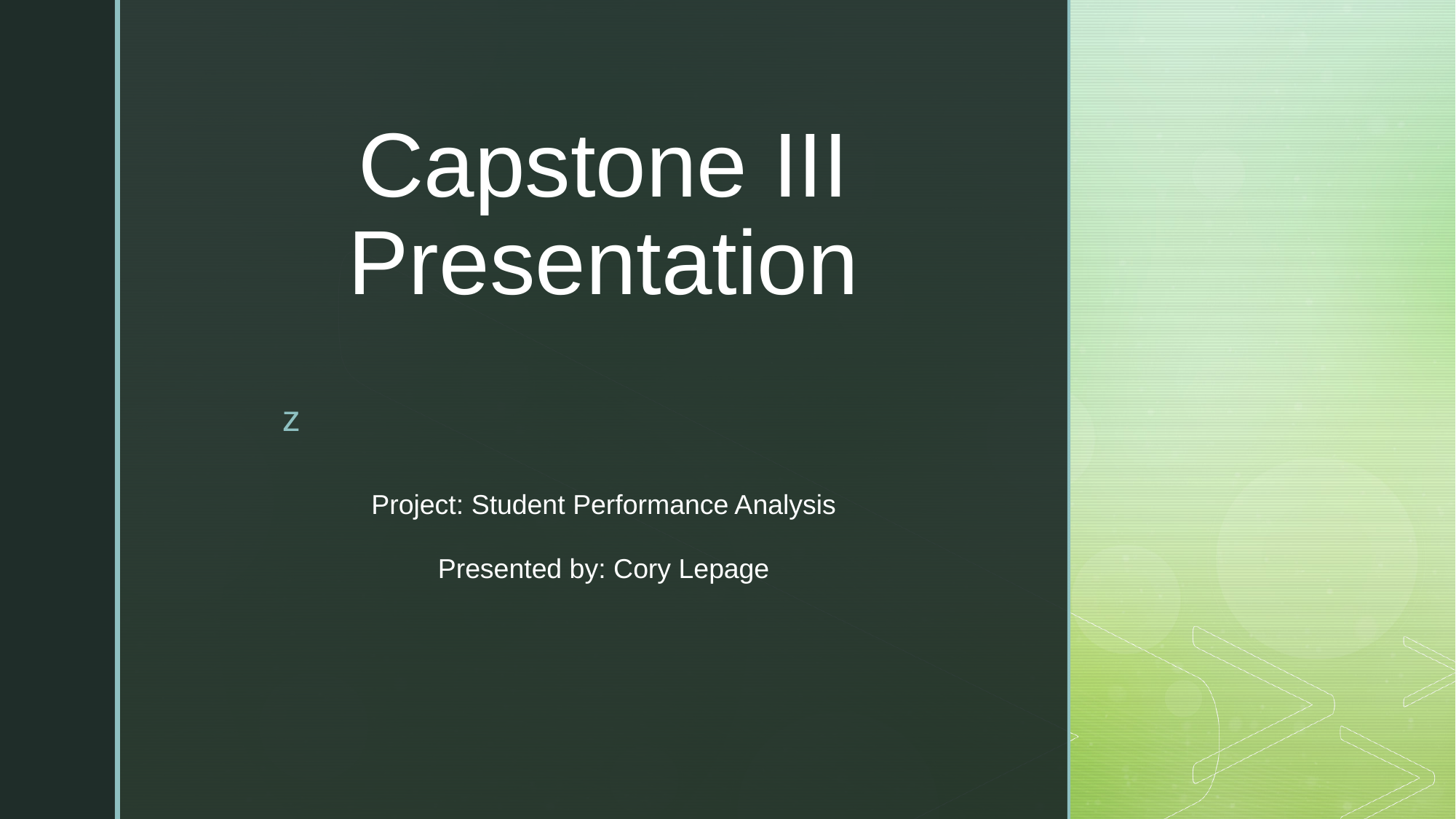

# Capstone III Presentation
Project: Student Performance Analysis
Presented by: Cory Lepage